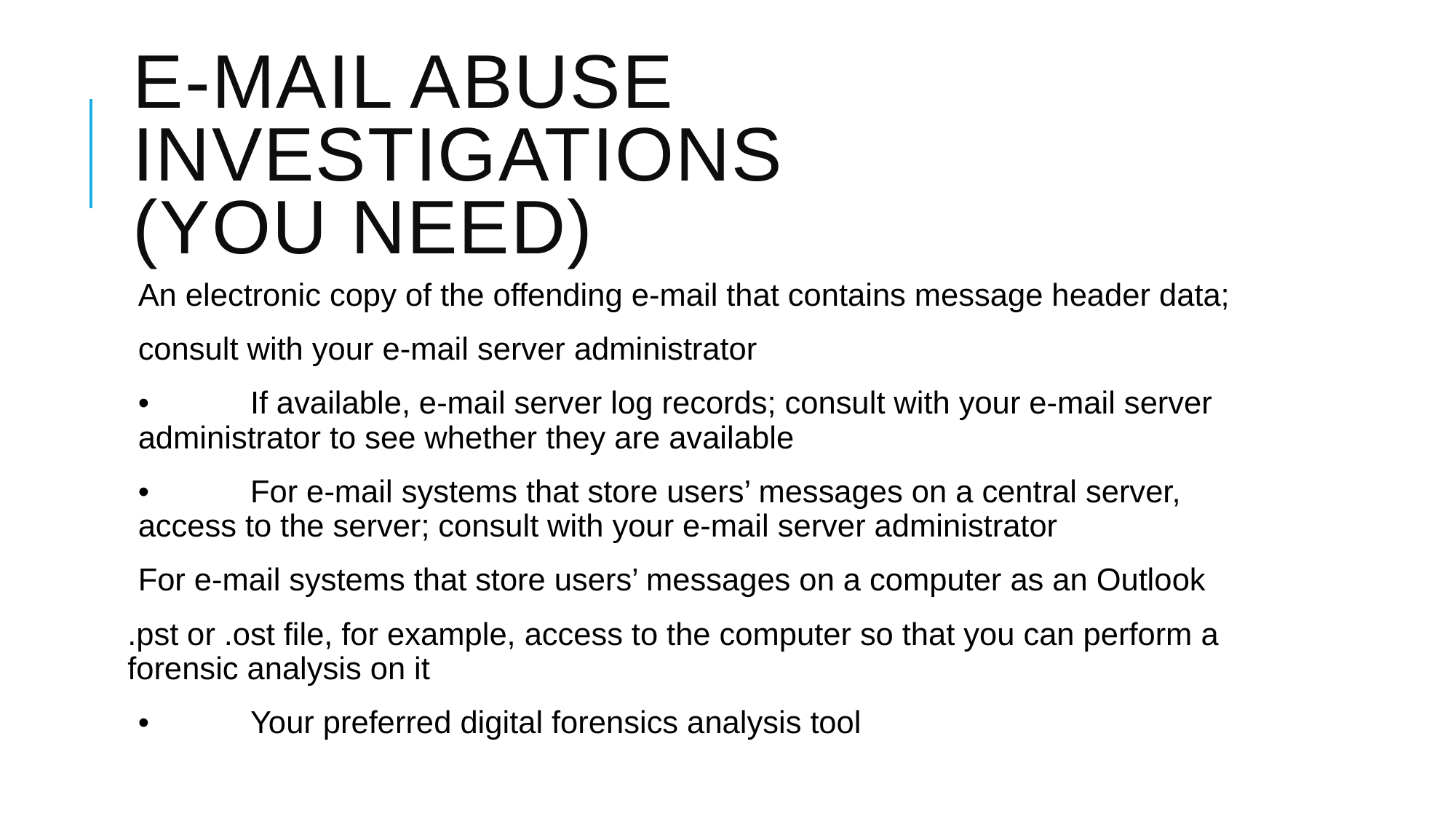

# E-mail Abuse Investigations (you need)
An electronic copy of the offending e-mail that contains message header data;
consult with your e-mail server administrator
•	 If available, e-mail server log records; consult with your e-mail server administrator to see whether they are available
•	 For e-mail systems that store users’ messages on a central server, access to the server; consult with your e-mail server administrator
For e-mail systems that store users’ messages on a computer as an Outlook
.pst or .ost file, for example, access to the computer so that you can perform a forensic analysis on it
•	 Your preferred digital forensics analysis tool